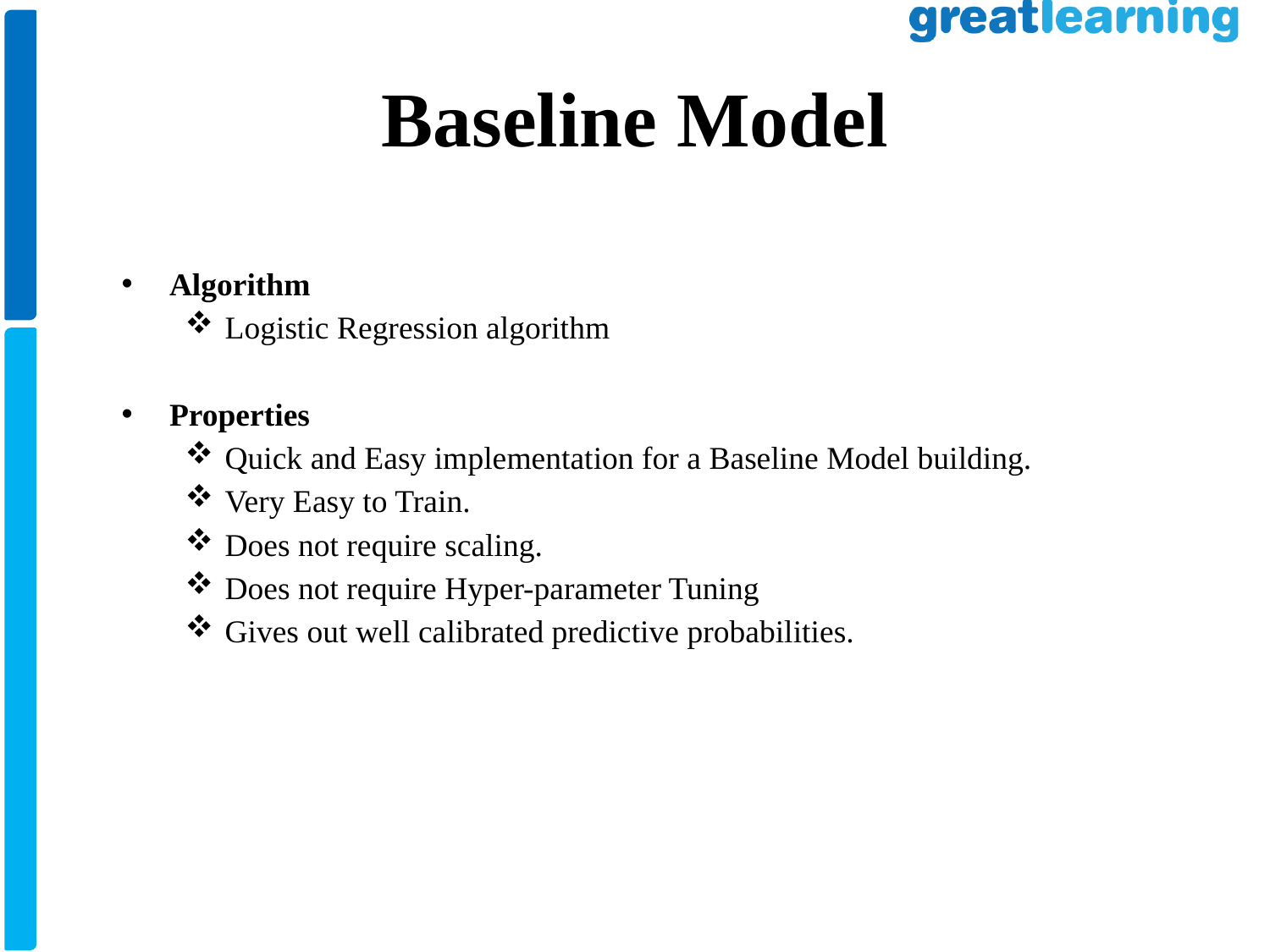

Baseline Model
Algorithm
Logistic Regression algorithm

Properties
Quick and Easy implementation for a Baseline Model building.
Very Easy to Train.
Does not require scaling.
Does not require Hyper-parameter Tuning
Gives out well calibrated predictive probabilities.